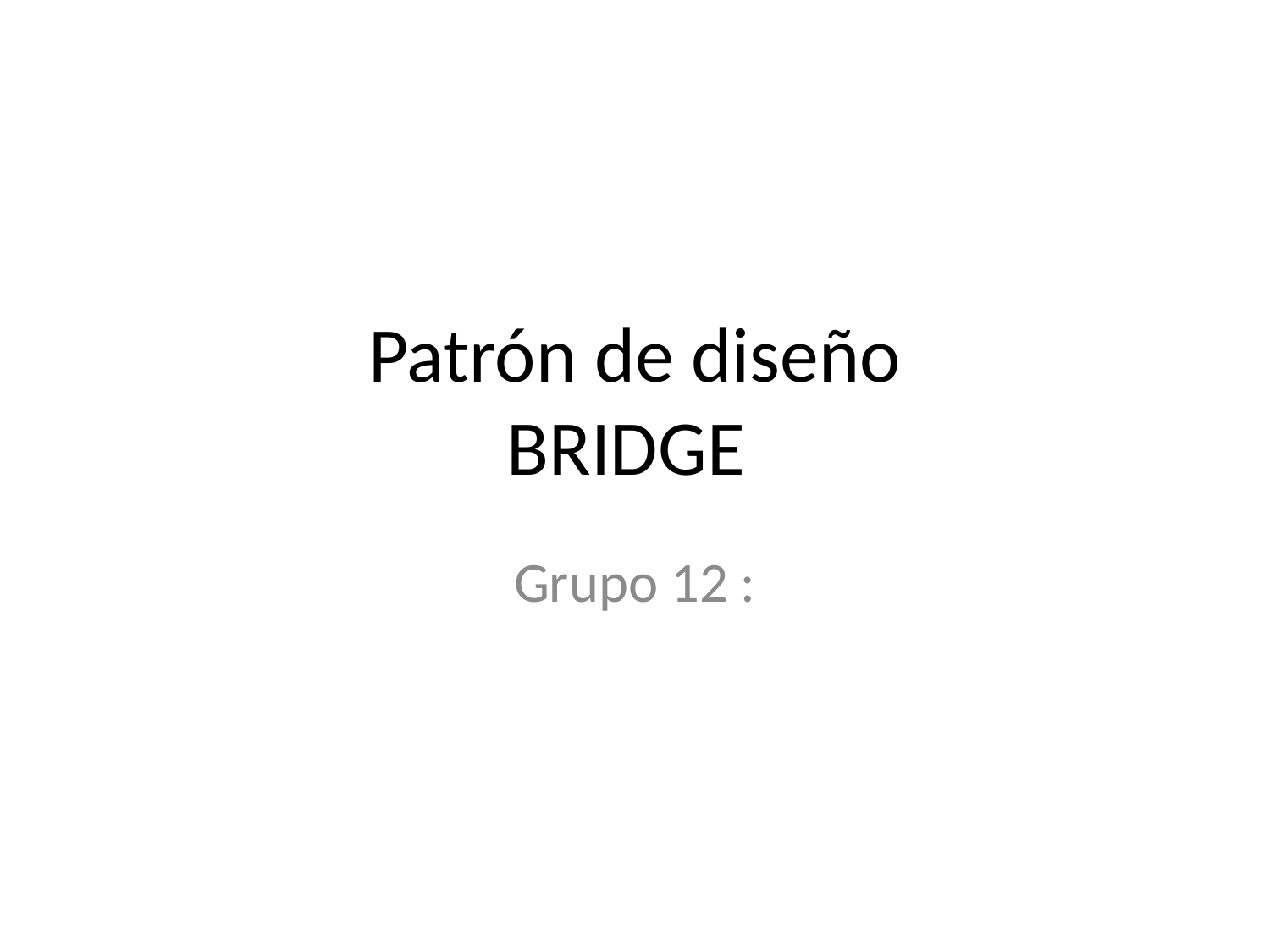

# Patrón de diseño BRIDGE
Grupo 12 :